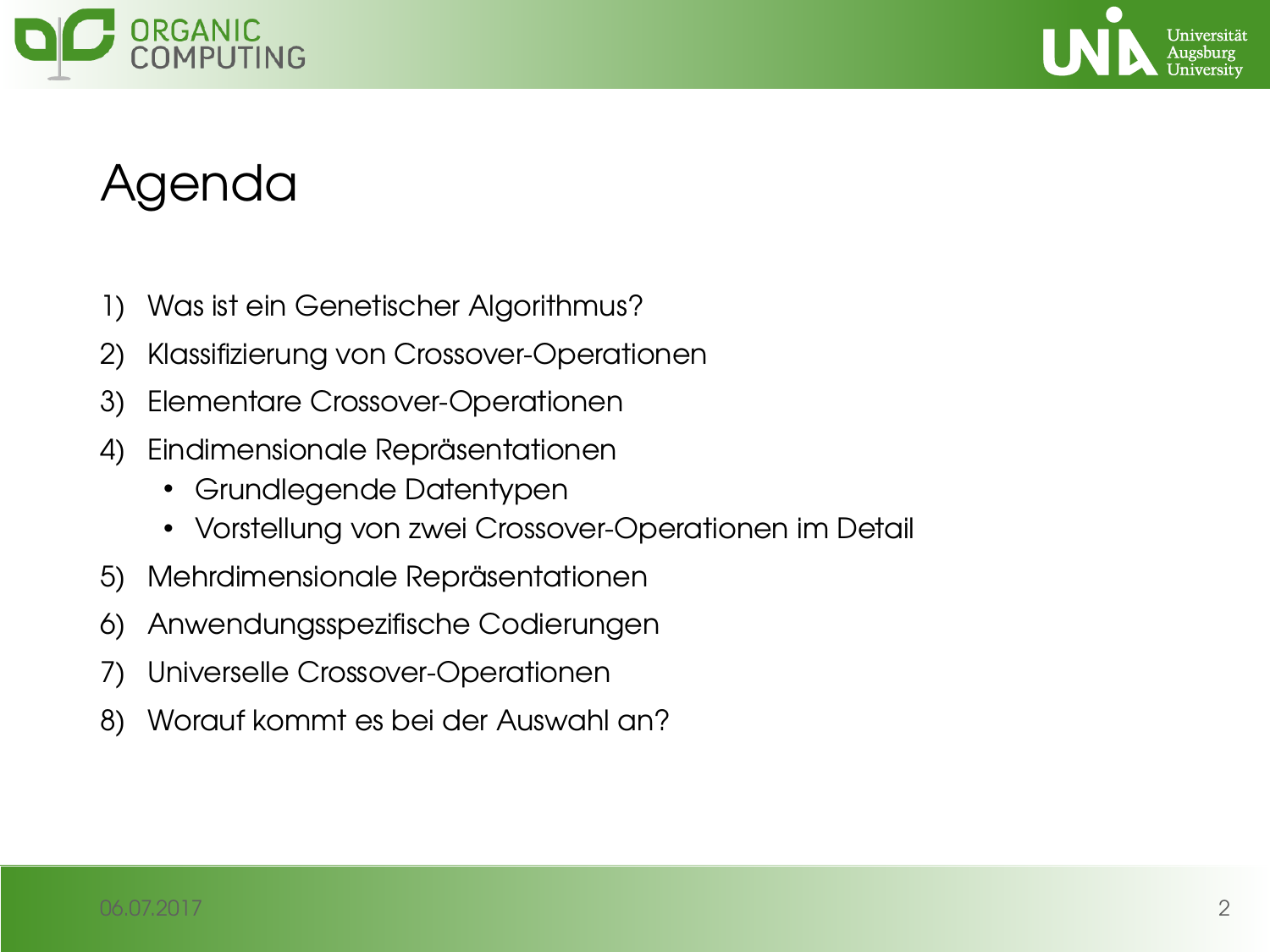

# Agenda
Was ist ein Genetischer Algorithmus?
Klassifizierung von Crossover-Operationen
Elementare Crossover-Operationen
Eindimensionale Repräsentationen
Grundlegende Datentypen
Vorstellung von zwei Crossover-Operationen im Detail
Mehrdimensionale Repräsentationen
Anwendungsspezifische Codierungen
Universelle Crossover-Operationen
Worauf kommt es bei der Auswahl an?
2
06.07.2017